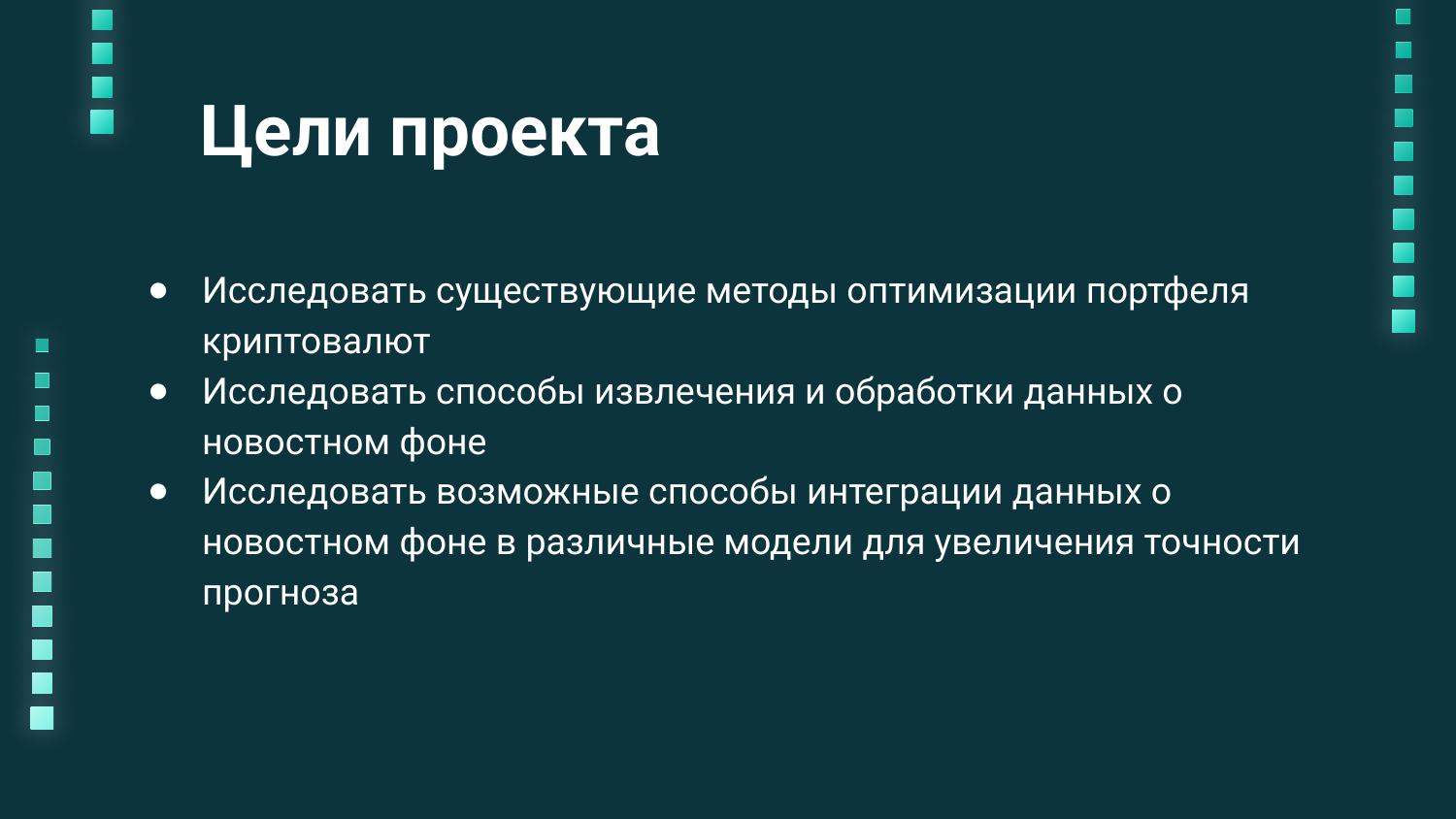

# Цели проекта

Исследовать существующие методы оптимизации портфеля криптовалют
Исследовать способы извлечения и обработки данных о новостном фоне
Исследовать возможные способы интеграции данных о новостном фоне в различные модели для увеличения точности прогноза